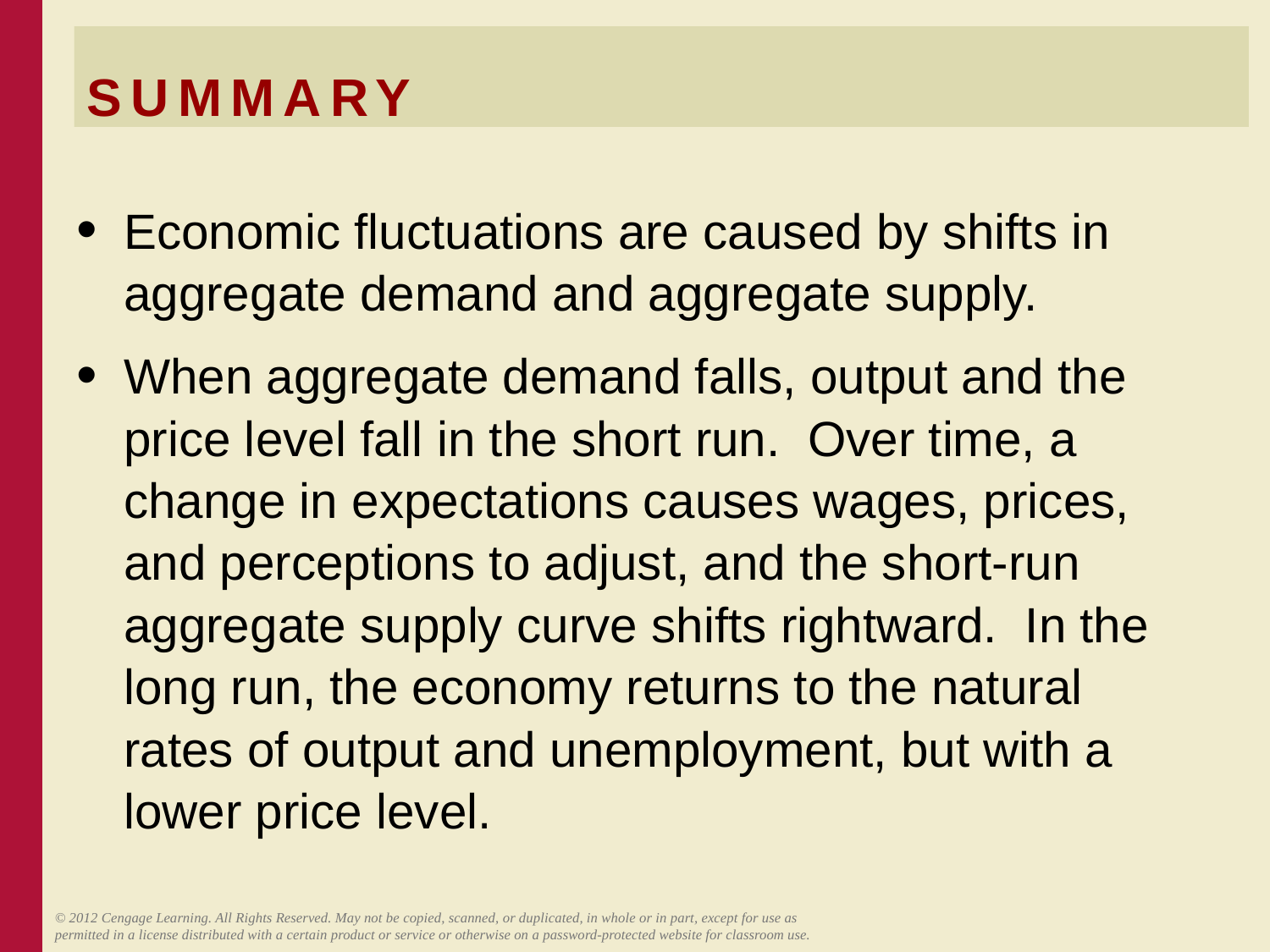

# SUMMARY
Economic fluctuations are caused by shifts in aggregate demand and aggregate supply.
When aggregate demand falls, output and the price level fall in the short run.  Over time, a change in expectations causes wages, prices, and perceptions to adjust, and the short-run aggregate supply curve shifts rightward.  In the long run, the economy returns to the natural rates of output and unemployment, but with a lower price level.
© 2012 Cengage Learning. All Rights Reserved. May not be copied, scanned, or duplicated, in whole or in part, except for use as permitted in a license distributed with a certain product or service or otherwise on a password-protected website for classroom use.